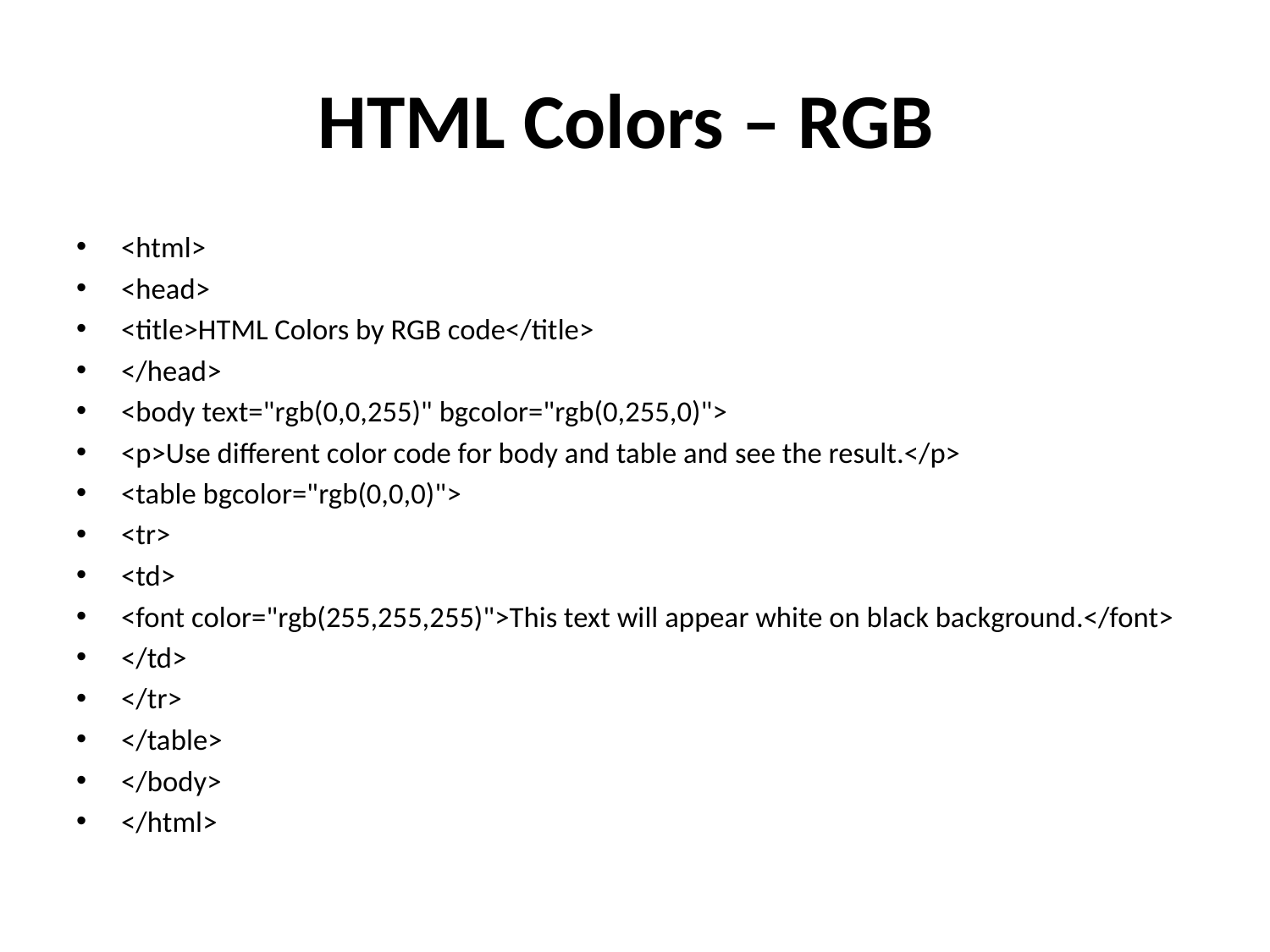

# HTML Colors – RGB
<html>
<head>
<title>HTML Colors by RGB code</title>
</head>
<body text="rgb(0,0,255)" bgcolor="rgb(0,255,0)">
<p>Use different color code for body and table and see the result.</p>
<table bgcolor="rgb(0,0,0)">
<tr>
<td>
<font color="rgb(255,255,255)">This text will appear white on black background.</font>
</td>
</tr>
</table>
</body>
</html>